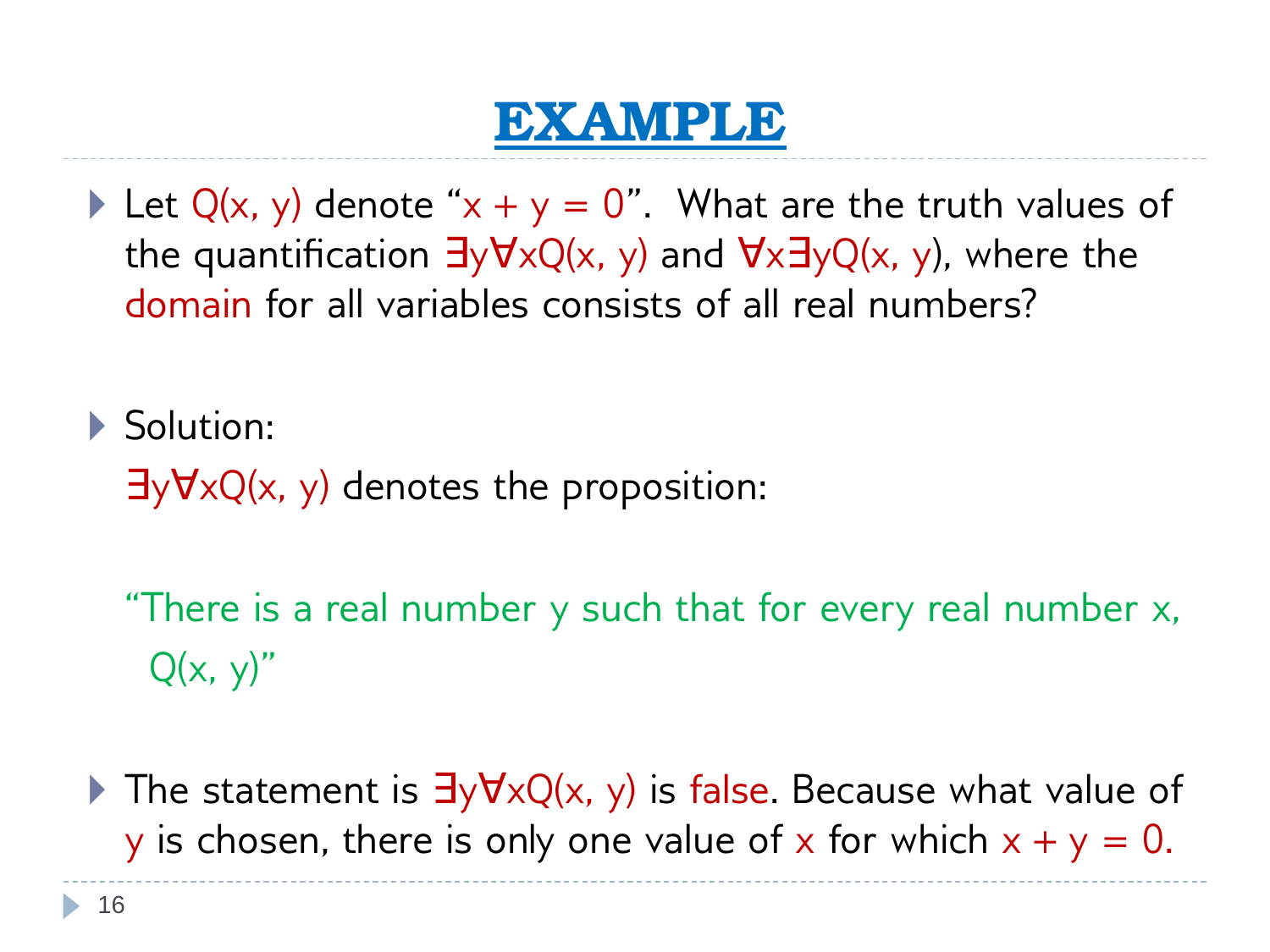

# EXAMPLE
Let Q(x, y) denote “x + y = 0”.  What are the truth values of the quantification ∃y∀xQ(x, y) and ∀x∃yQ(x, y), where the domain for all variables consists of all real numbers?

Solution:
	∃y∀xQ(x, y) denotes the proposition:

	“There is a real number y such that for every real number x,
	  Q(x, y)”

The statement is ∃y∀xQ(x, y) is false. Because what value of y is chosen, there is only one value of x for which x + y = 0.

16